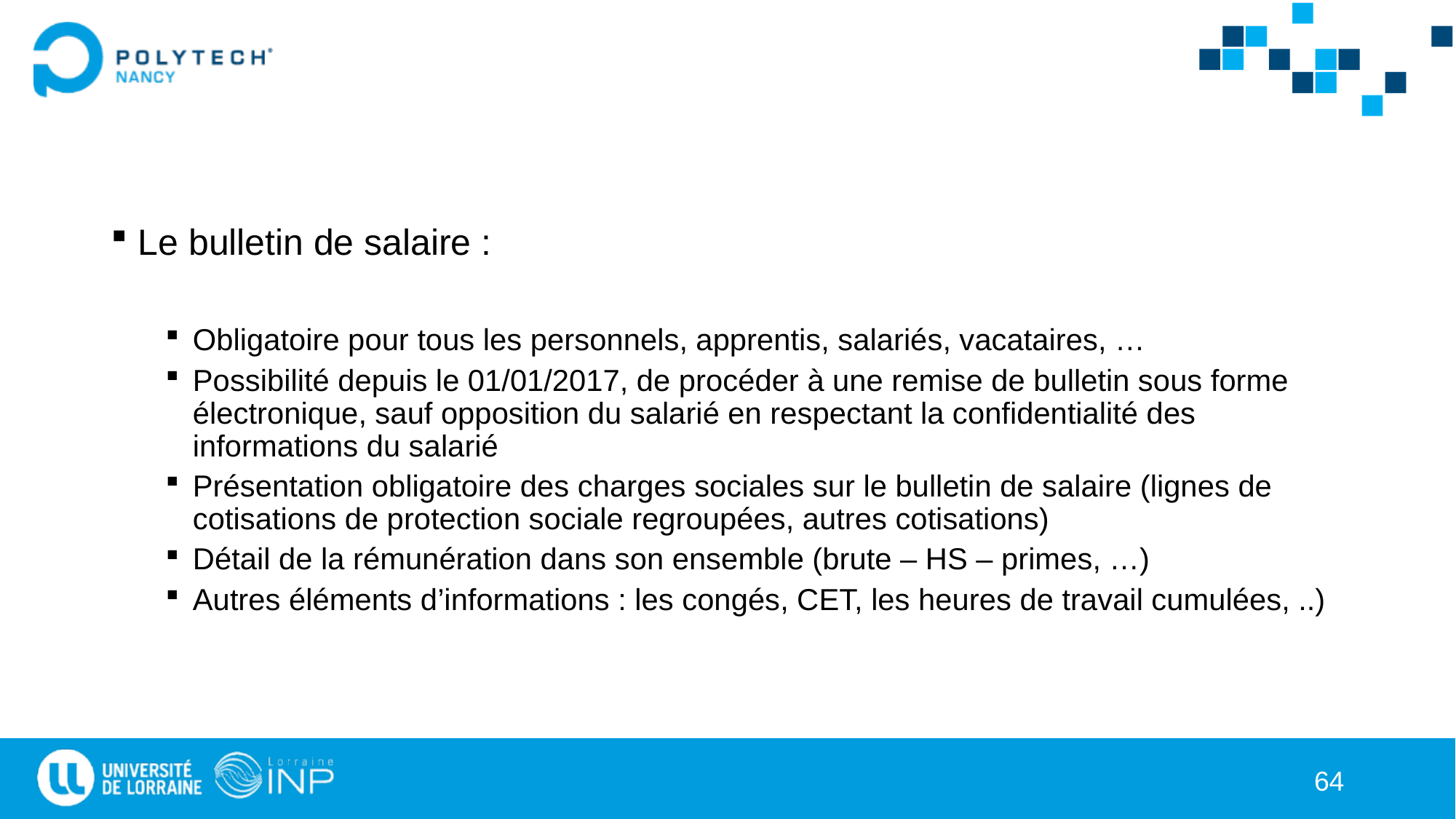

#
Le bulletin de salaire :

Obligatoire pour tous les personnels, apprentis, salariés, vacataires, …
Possibilité depuis le 01/01/2017, de procéder à une remise de bulletin sous forme électronique, sauf opposition du salarié en respectant la confidentialité des informations du salarié
Présentation obligatoire des charges sociales sur le bulletin de salaire (lignes de cotisations de protection sociale regroupées, autres cotisations)
Détail de la rémunération dans son ensemble (brute – HS – primes, …)
Autres éléments d’informations : les congés, CET, les heures de travail cumulées, ..)